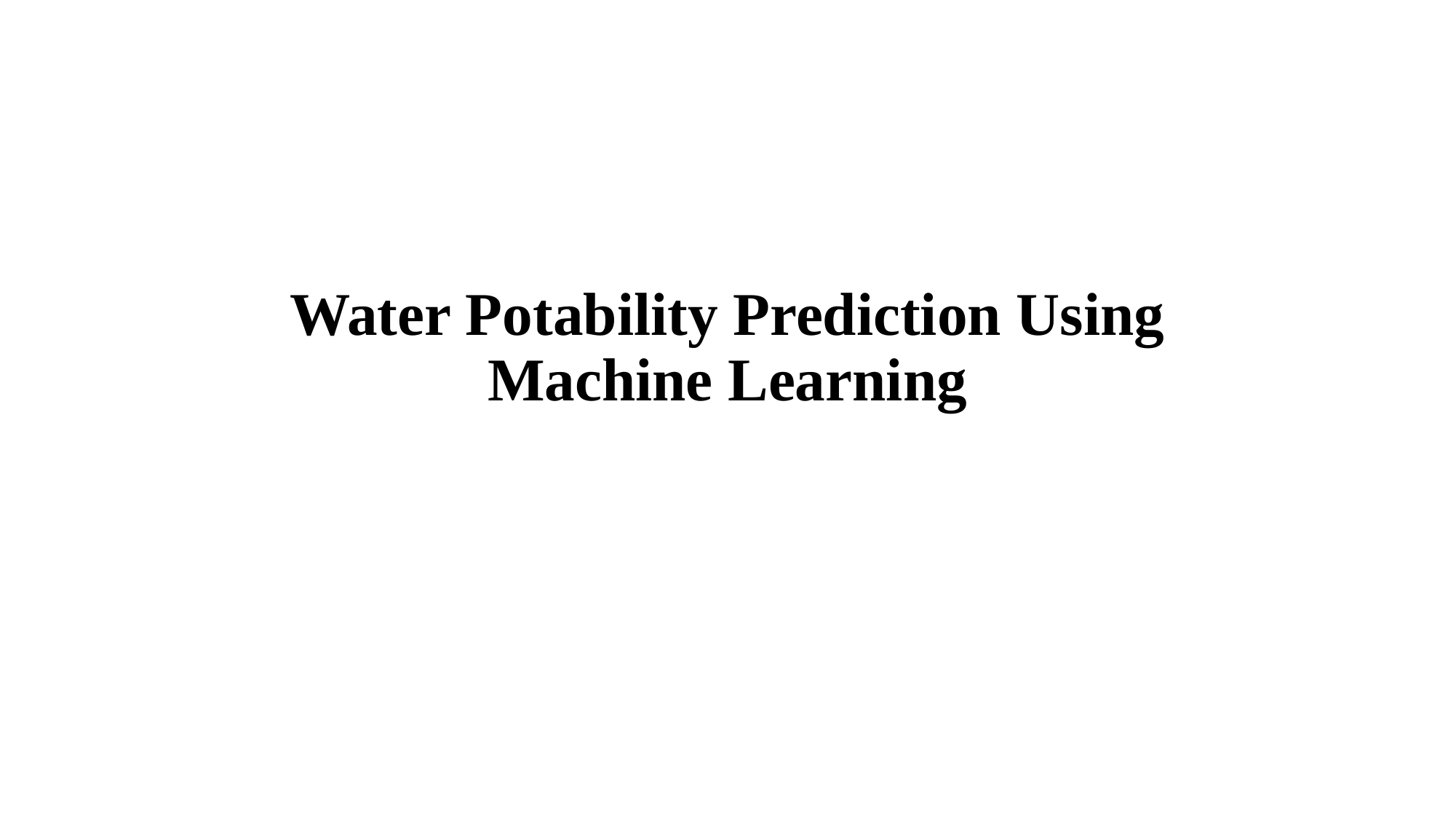

# Water Potability Prediction Using Machine Learning